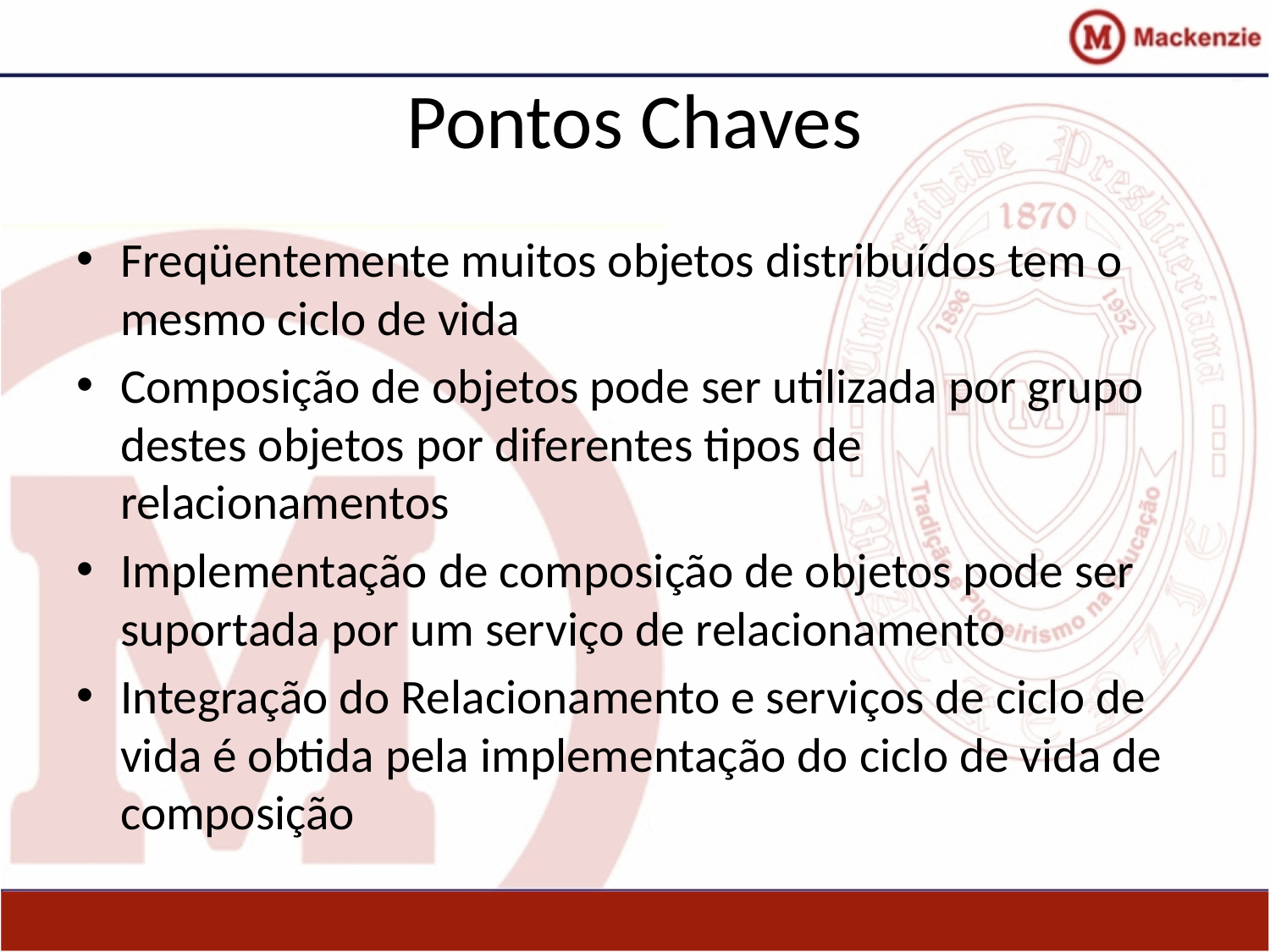

# Pontos Chaves
Freqüentemente muitos objetos distribuídos tem o mesmo ciclo de vida
Composição de objetos pode ser utilizada por grupo destes objetos por diferentes tipos de relacionamentos
Implementação de composição de objetos pode ser suportada por um serviço de relacionamento
Integração do Relacionamento e serviços de ciclo de vida é obtida pela implementação do ciclo de vida de composição